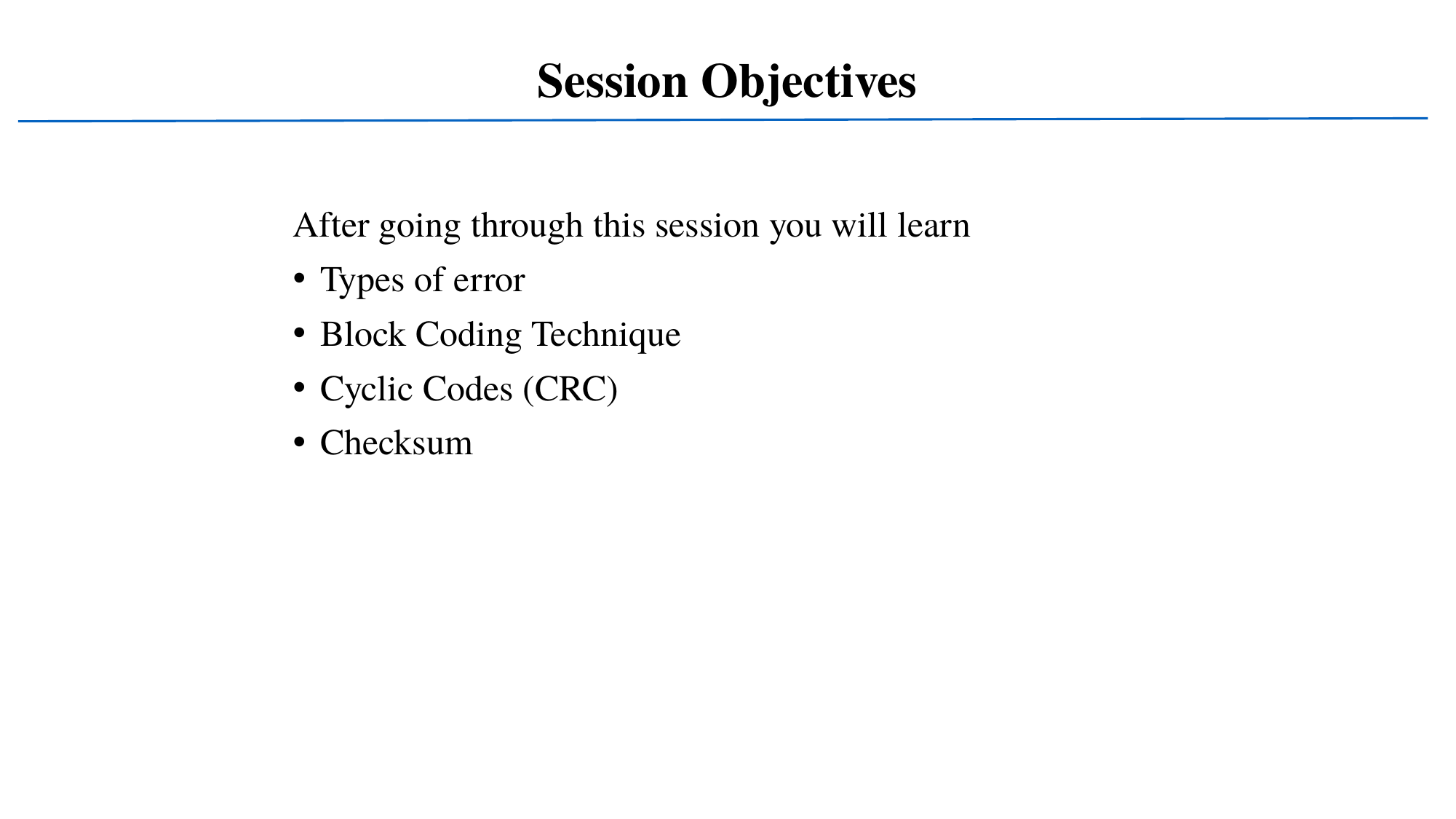

Session Objectives

# After going through this session you will learn
Types of error
Block Coding Technique
Cyclic Codes (CRC)
Checksum